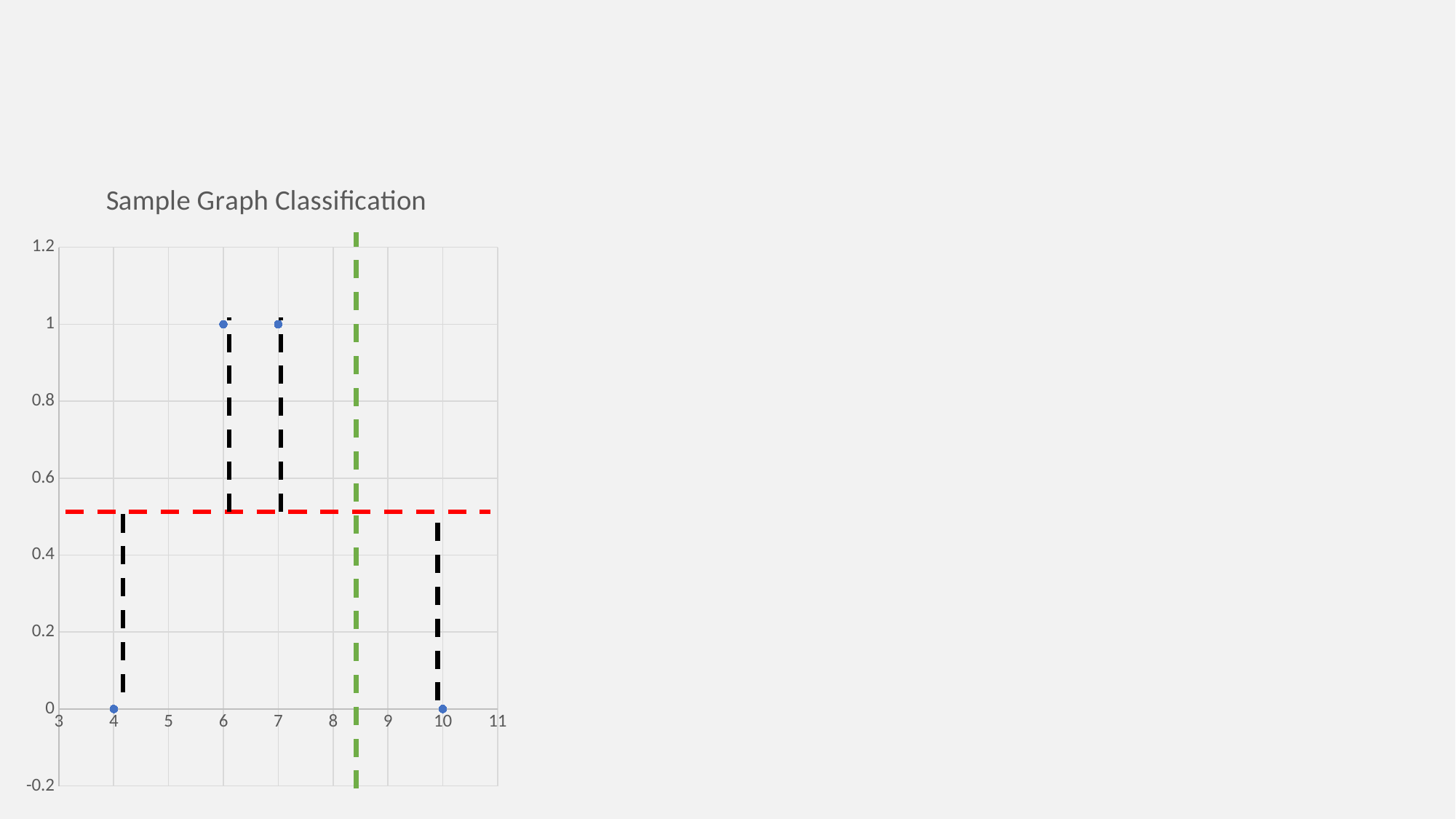

### Chart: Sample Graph Classification

| Category | Y-Values |
|---|---|